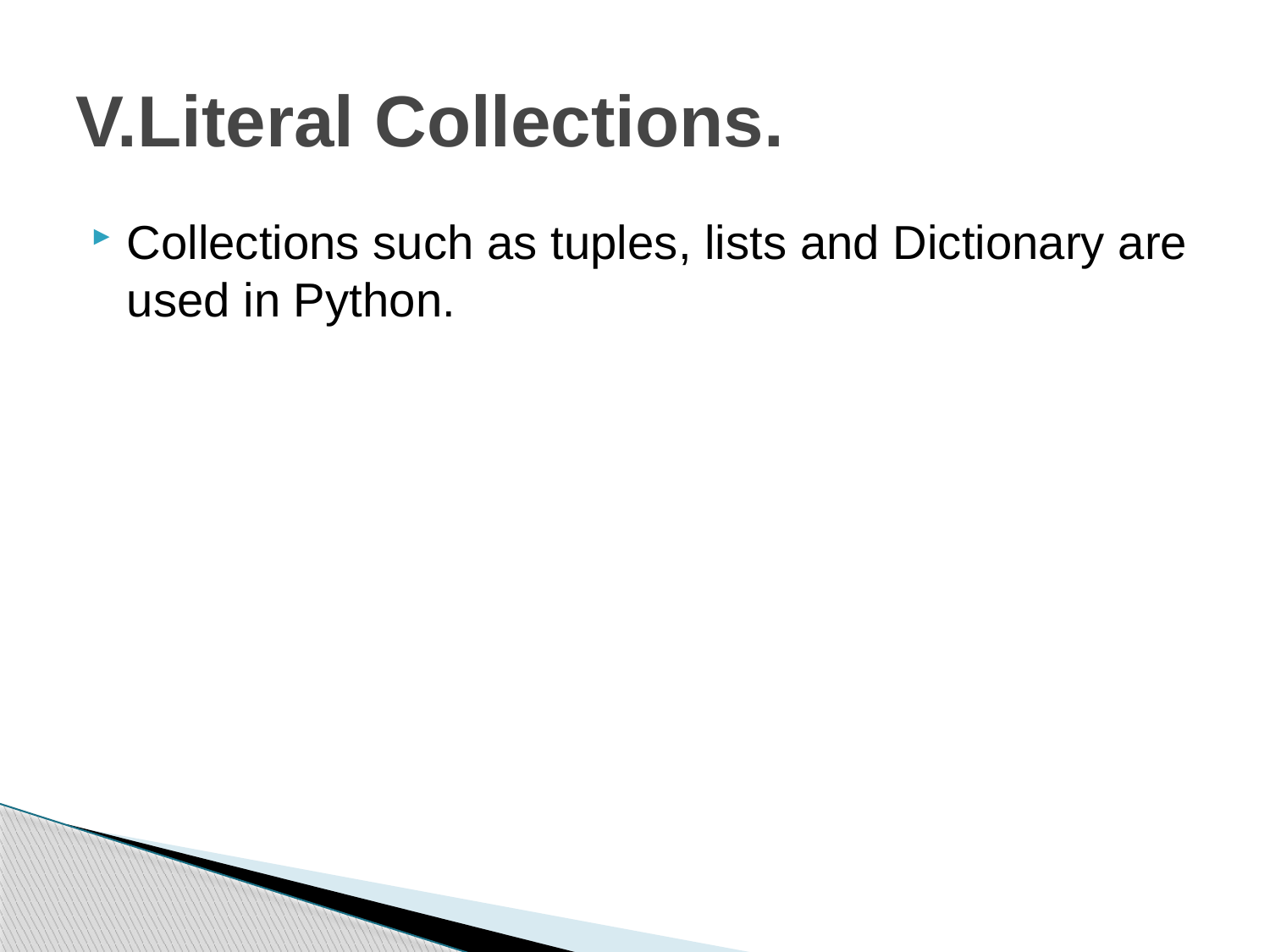

# V.Literal Collections.
Collections such as tuples, lists and Dictionary are used in Python.